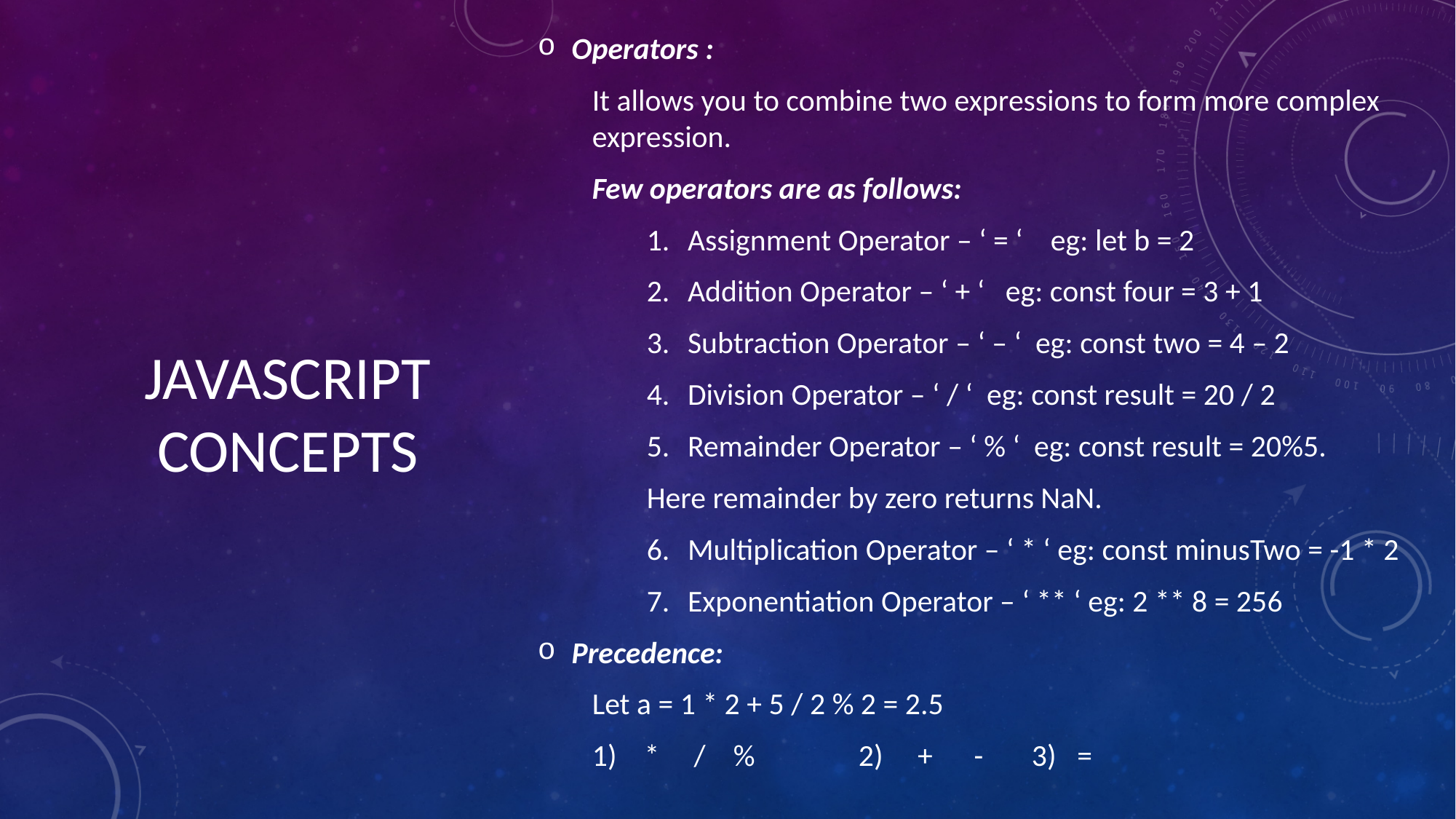

Operators :
It allows you to combine two expressions to form more complex expression.
Few operators are as follows:
Assignment Operator – ‘ = ‘    eg: let b = 2
Addition Operator – ‘ + ‘   eg: const four = 3 + 1
Subtraction Operator – ‘ – ‘  eg: const two = 4 – 2
Division Operator – ‘ / ‘  eg: const result = 20 / 2
Remainder Operator – ‘ % ‘  eg: const result = 20%5.
Here remainder by zero returns NaN.
Multiplication Operator – ‘ * ‘ eg: const minusTwo = -1 * 2
Exponentiation Operator – ‘ ** ‘ eg: 2 ** 8 = 256
Precedence:
Let a = 1 * 2 + 5 / 2 % 2 = 2.5
1)    *     /    %               2)     +      -       3)   =
# JaVAScript Concepts